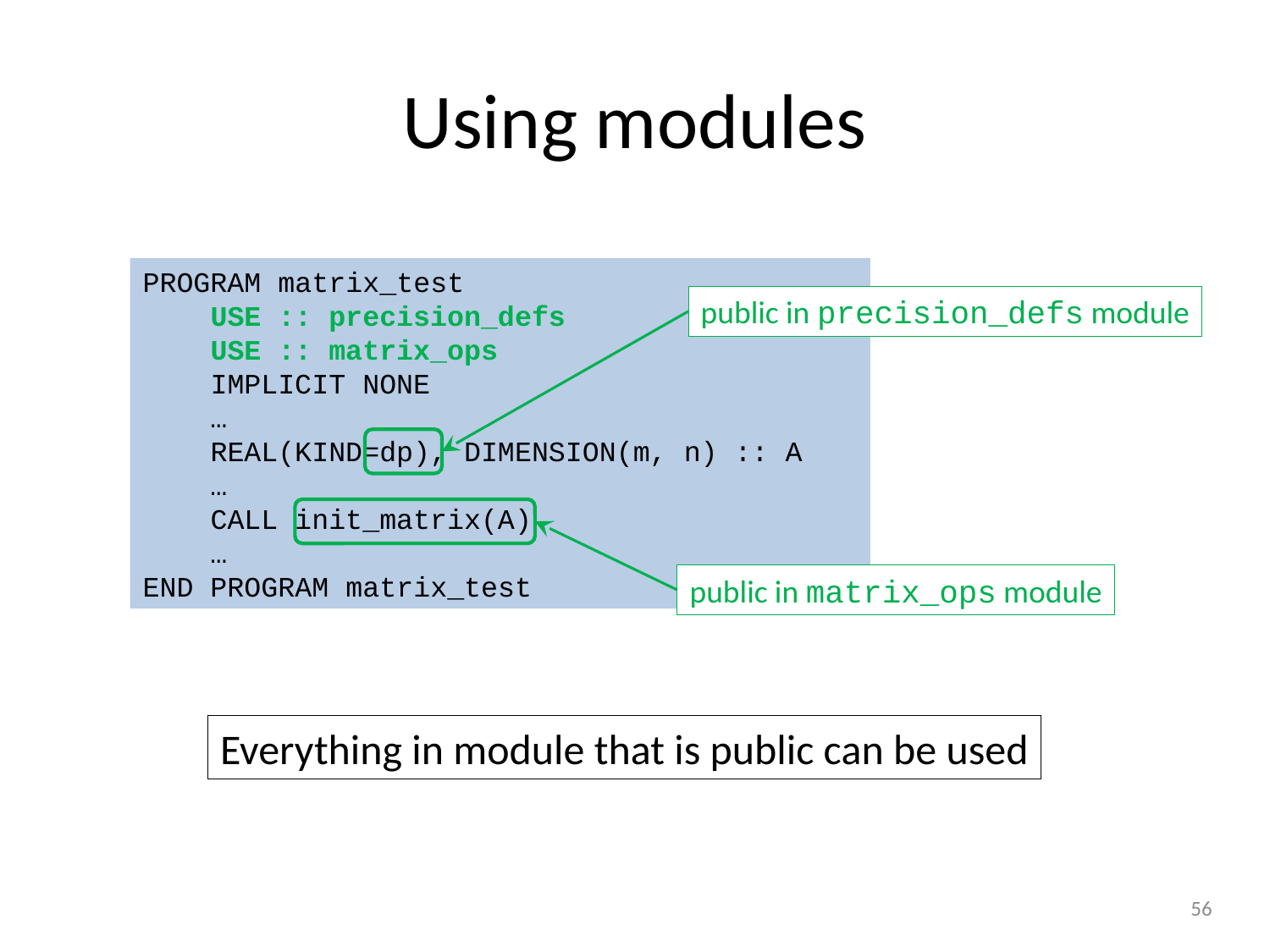

# Using modules
PROGRAM matrix_test
    USE :: precision_defs
    USE :: matrix_ops
    IMPLICIT NONE
    …
    REAL(KIND=dp), DIMENSION(m, n) :: A
    …
    CALL init_matrix(A)
    …
END PROGRAM matrix_test
public in precision_defs module

public in matrix_ops module
Everything in module that is public can be used
56